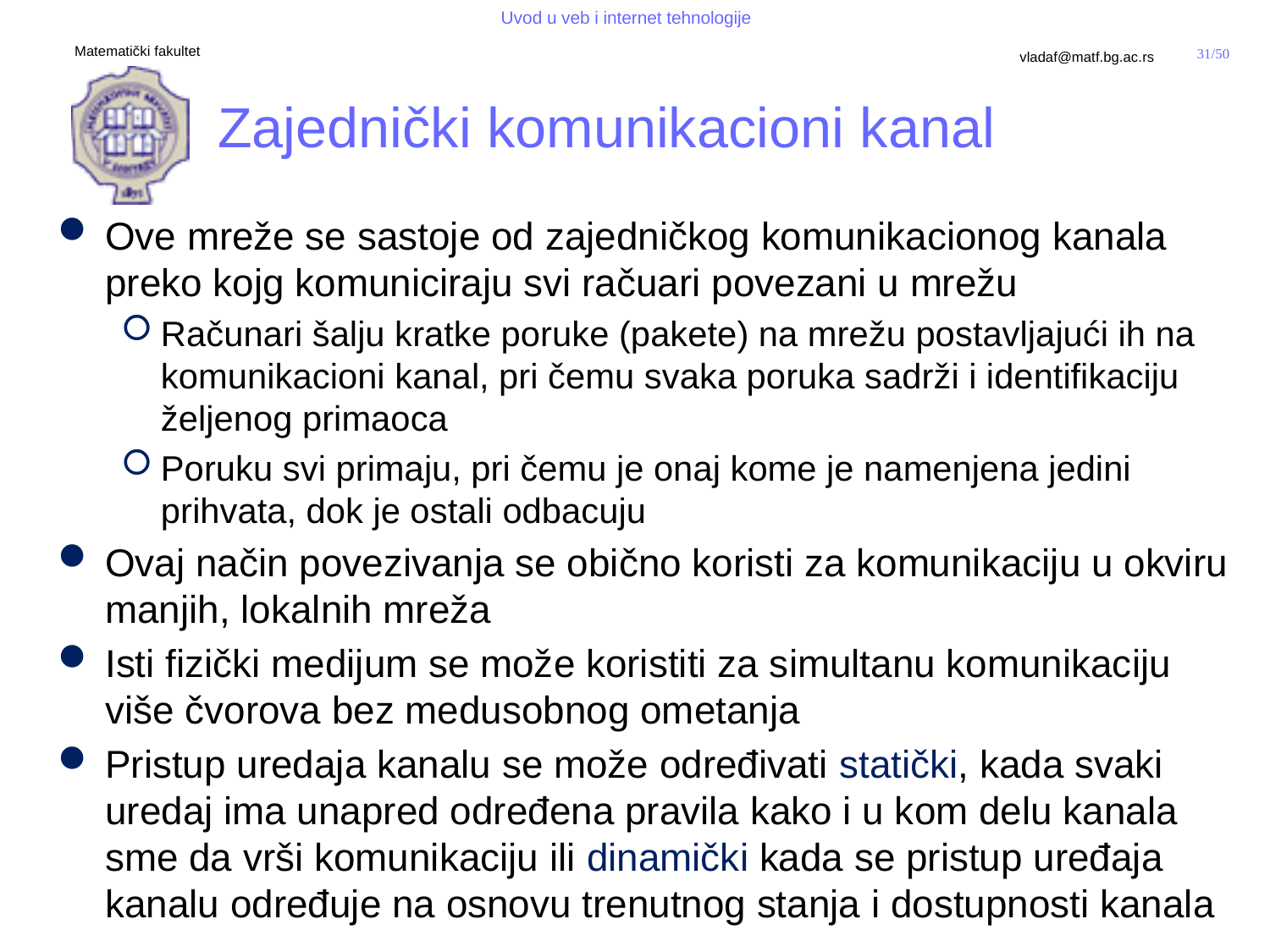

# Zajednički komunikacioni kanal
Ove mreže se sastoje od zajedničkog komunikacionog kanala preko kojg komuniciraju svi račuari povezani u mrežu
Računari šalju kratke poruke (pakete) na mrežu postavljajući ih na komunikacioni kanal, pri čemu svaka poruka sadrži i identifikaciju željenog primaoca
Poruku svi primaju, pri čemu je onaj kome je namenjena jedini prihvata, dok je ostali odbacuju
Ovaj način povezivanja se obično koristi za komunikaciju u okviru manjih, lokalnih mreža
Isti fizički medijum se može koristiti za simultanu komunikaciju više čvorova bez medusobnog ometanja
Pristup uredaja kanalu se može određivati statički, kada svaki uredaj ima unapred određena pravila kako i u kom delu kanala sme da vrši komunikaciju ili dinamički kada se pristup uređaja kanalu određuje na osnovu trenutnog stanja i dostupnosti kanala